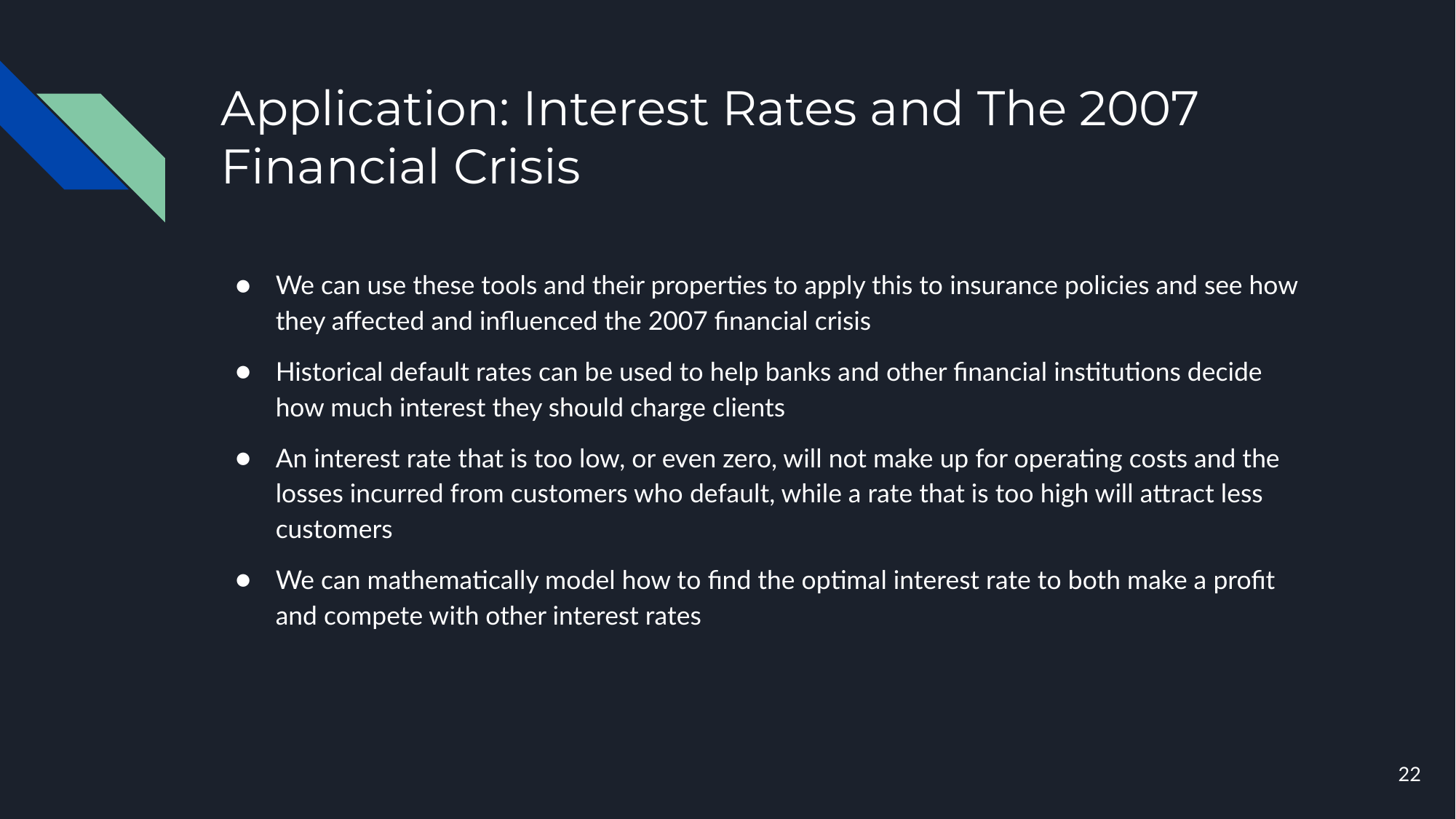

# Application: Interest Rates and The 2007 Financial Crisis
We can use these tools and their properties to apply this to insurance policies and see how they affected and influenced the 2007 financial crisis
Historical default rates can be used to help banks and other financial institutions decide how much interest they should charge clients
An interest rate that is too low, or even zero, will not make up for operating costs and the losses incurred from customers who default, while a rate that is too high will attract less customers
We can mathematically model how to find the optimal interest rate to both make a profit and compete with other interest rates
22